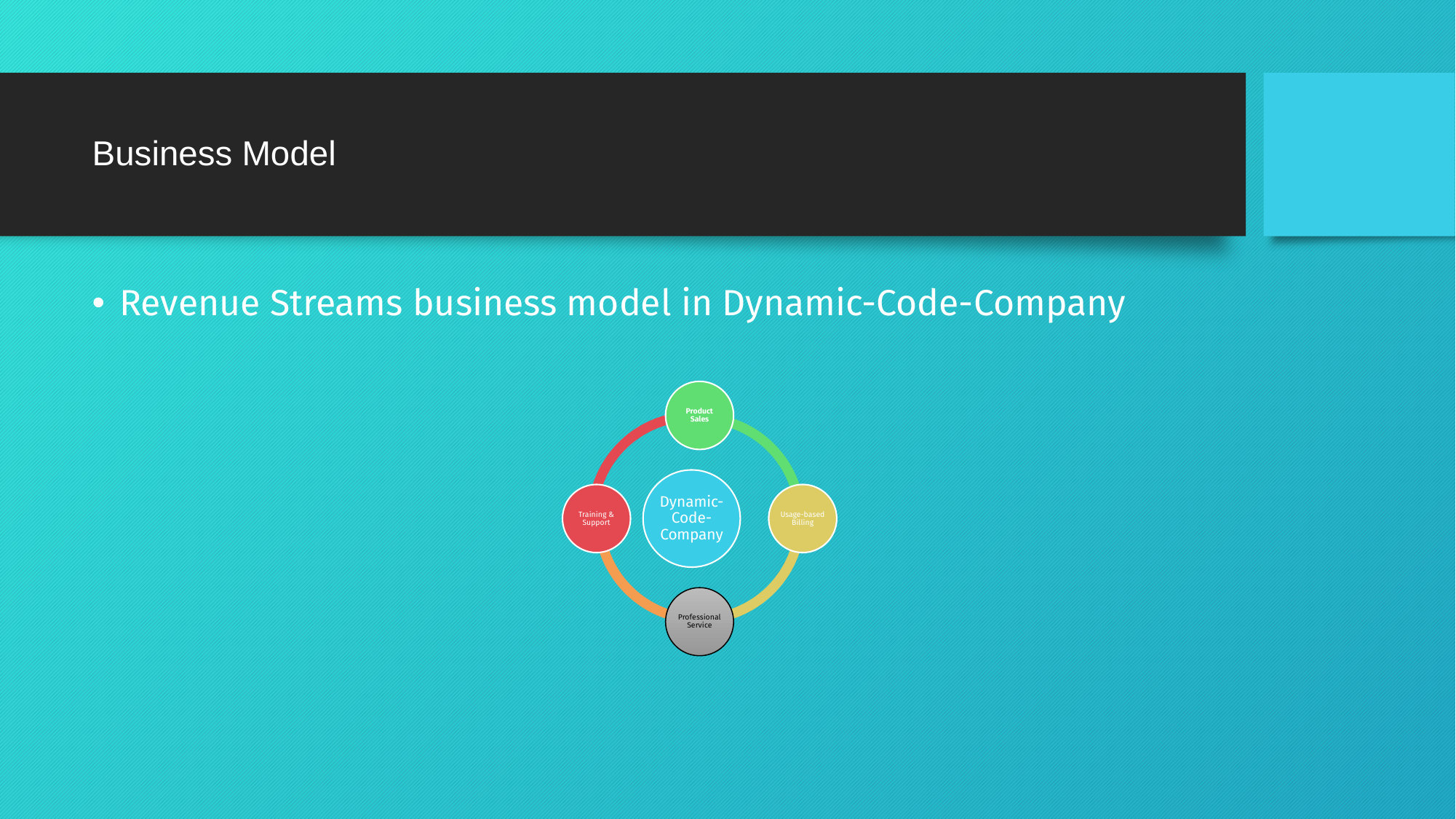

# Business Model
Revenue Streams business model in Dynamic-Code-Company

Dynamic-Code-Company
Product Sales
Usage-based Billing
Professional Service
Training & Support